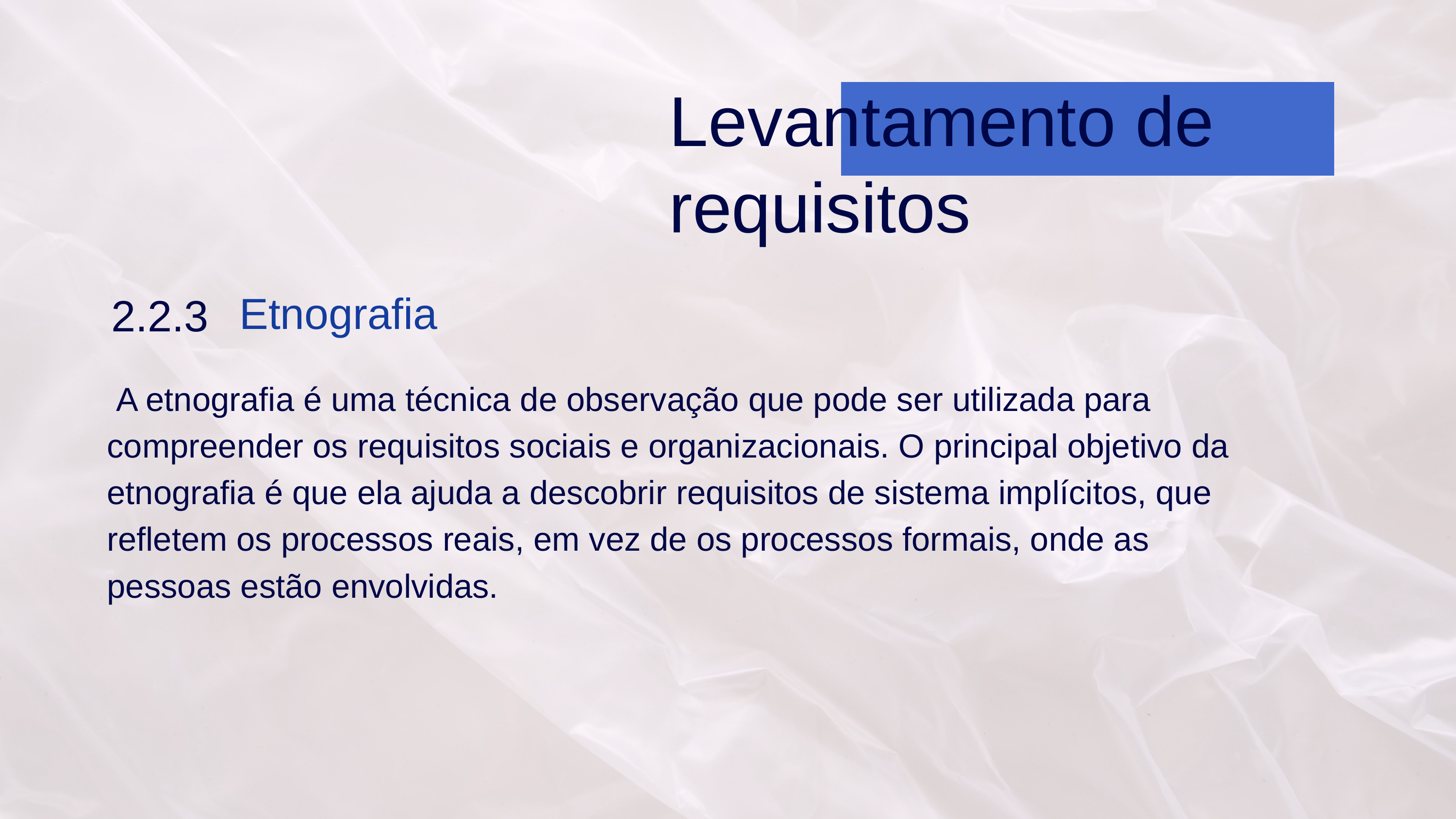

Levantamento de requisitos

Etnografia
2.2.3
 A etnografia é uma técnica de observação que pode ser utilizada para compreender os requisitos sociais e organizacionais. O principal objetivo da etnografia é que ela ajuda a descobrir requisitos de sistema implícitos, que refletem os processos reais, em vez de os processos formais, onde as pessoas estão envolvidas.